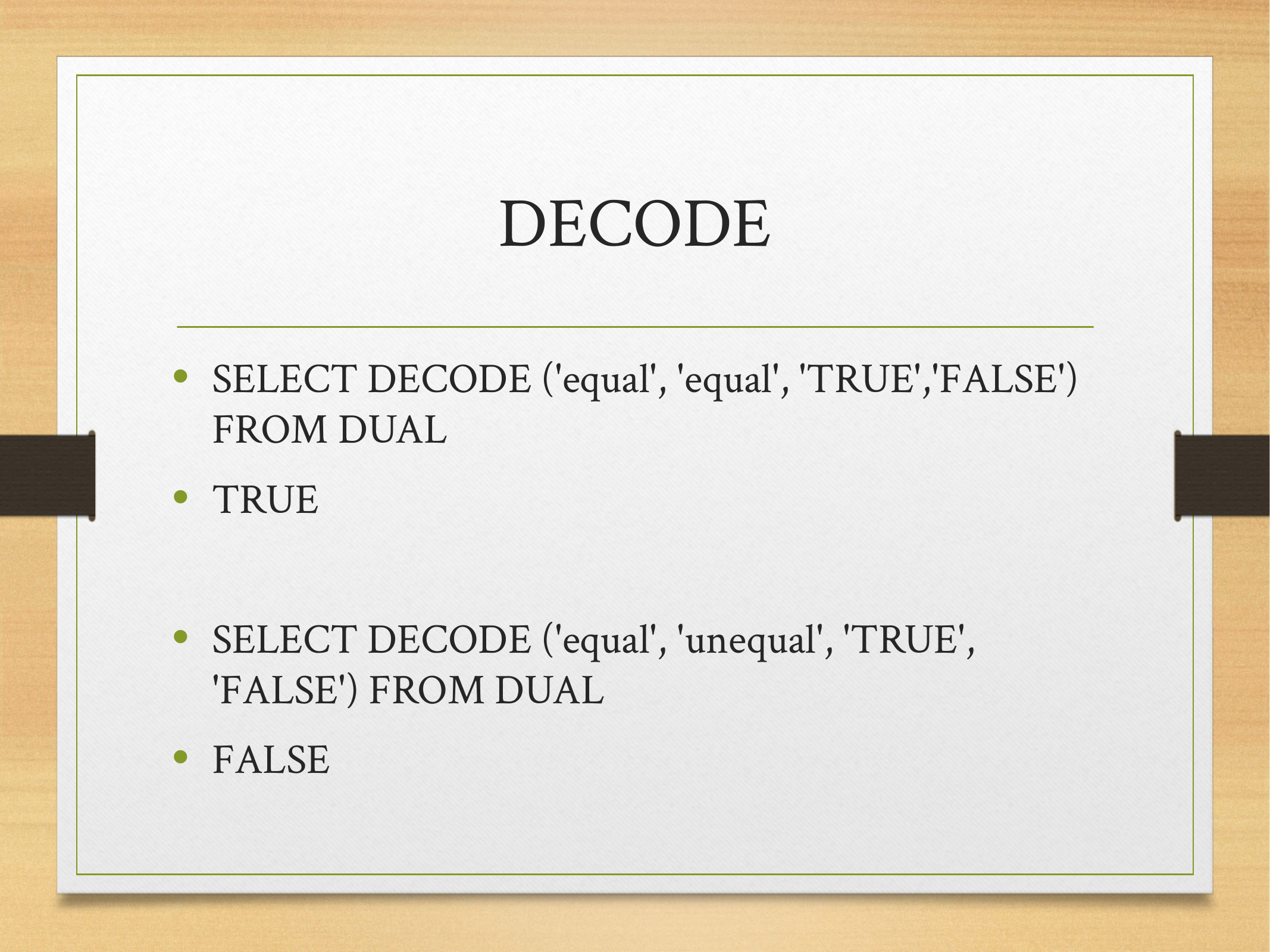

# DECODE
SELECT DECODE ('equal', 'equal', 'TRUE','FALSE') FROM DUAL
TRUE

SELECT DECODE ('equal', 'unequal', 'TRUE', 'FALSE') FROM DUAL
FALSE